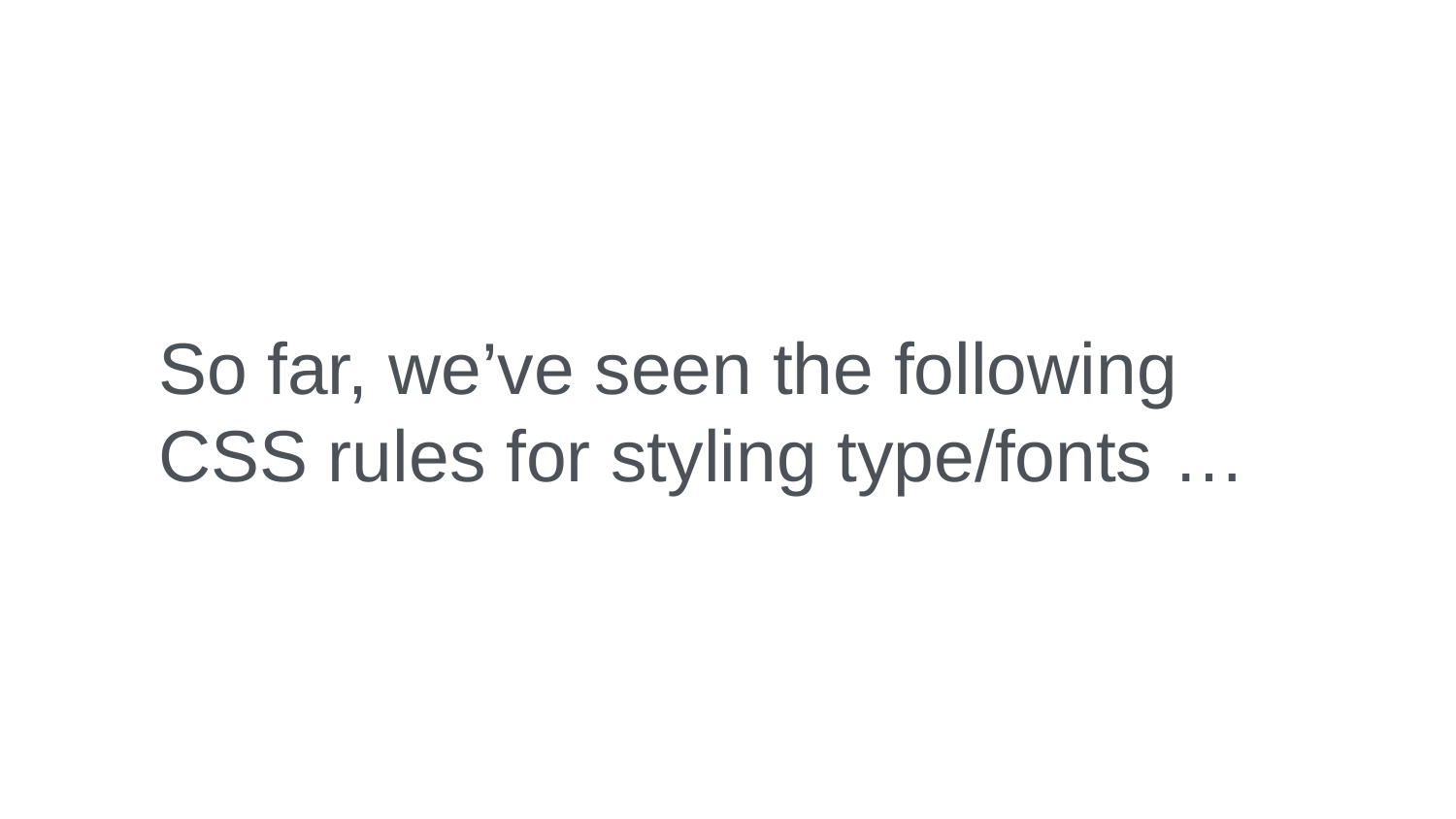

So far, we’ve seen the following CSS rules for styling type/fonts …